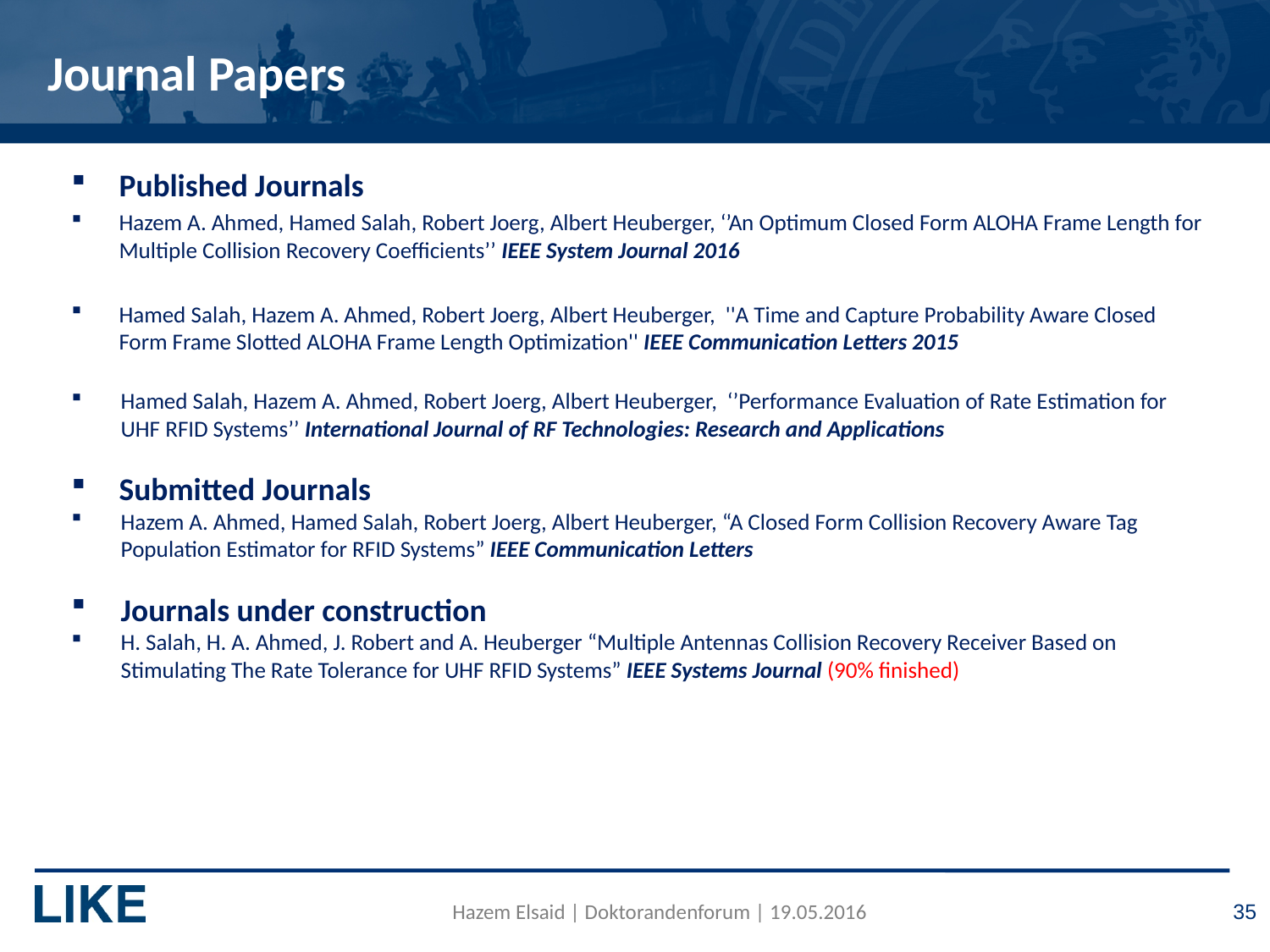

# Journal Papers
Published Journals
Hazem A. Ahmed, Hamed Salah, Robert Joerg, Albert Heuberger, ‘’An Optimum Closed Form ALOHA Frame Length for Multiple Collision Recovery Coefficients’’ IEEE System Journal 2016

Hamed Salah, Hazem A. Ahmed, Robert Joerg, Albert Heuberger,  ''A Time and Capture Probability Aware Closed Form Frame Slotted ALOHA Frame Length Optimization'' IEEE Communication Letters 2015

Hamed Salah, Hazem A. Ahmed, Robert Joerg, Albert Heuberger,  ‘’Performance Evaluation of Rate Estimation for UHF RFID Systems’’ International Journal of RF Technologies: Research and Applications

Submitted Journals
Hazem A. Ahmed, Hamed Salah, Robert Joerg, Albert Heuberger, “A Closed Form Collision Recovery Aware Tag Population Estimator for RFID Systems” IEEE Communication Letters

Journals under construction
H. Salah, H. A. Ahmed, J. Robert and A. Heuberger “Multiple Antennas Collision Recovery Receiver Based on Stimulating The Rate Tolerance for UHF RFID Systems” IEEE Systems Journal (90% finished)